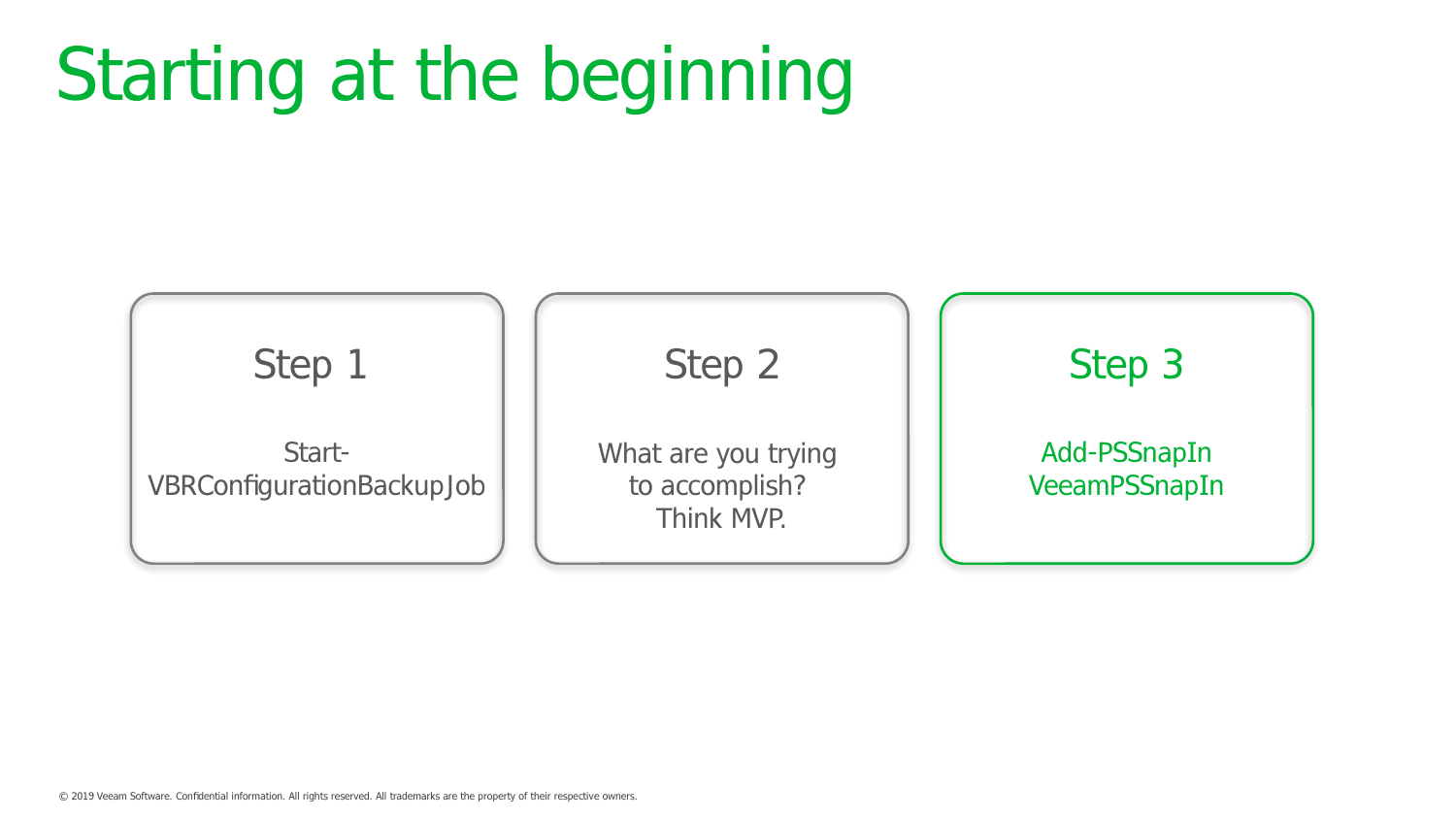

# Starting at the beginning

Step 1

Start-
VBRConfigurationBackupJob

Step 2

What are you trying
to accomplish?
Think MVP.

Step 3

 Add-PSSnapIn
VeeamPSSnapIn